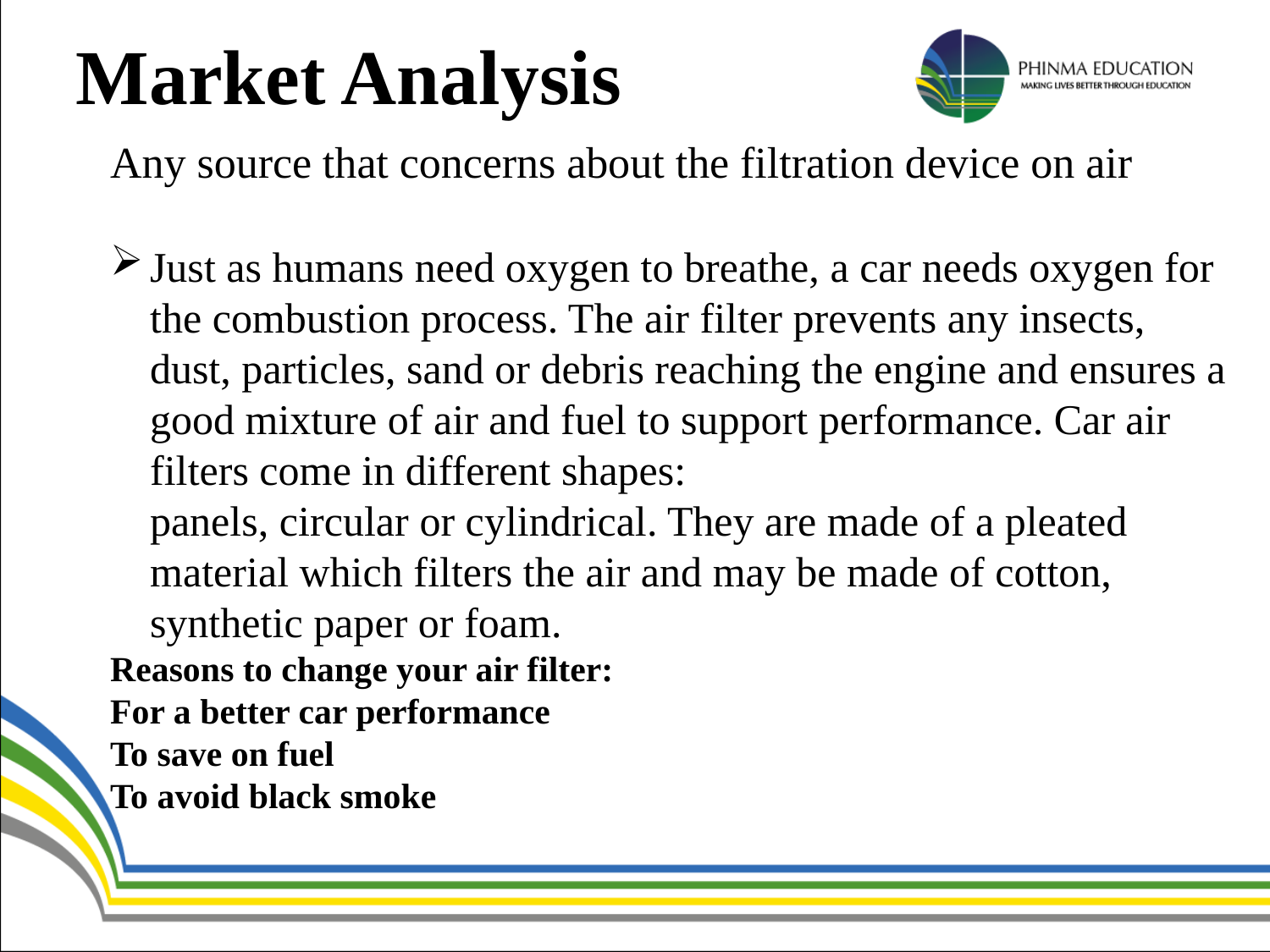

Market Analysis
Any source that concerns about the filtration device on air

Just as humans need oxygen to breathe, a car needs oxygen for the combustion process. The air filter prevents any insects, dust, particles, sand or debris reaching the engine and ensures a good mixture of air and fuel to support performance. Car air filters come in different shapes: 
panels, circular or cylindrical. They are made of a pleated material which filters the air and may be made of cotton, synthetic paper or foam.
Reasons to change your air filter:
For a better car performance 
To save on fuel
To avoid black smoke